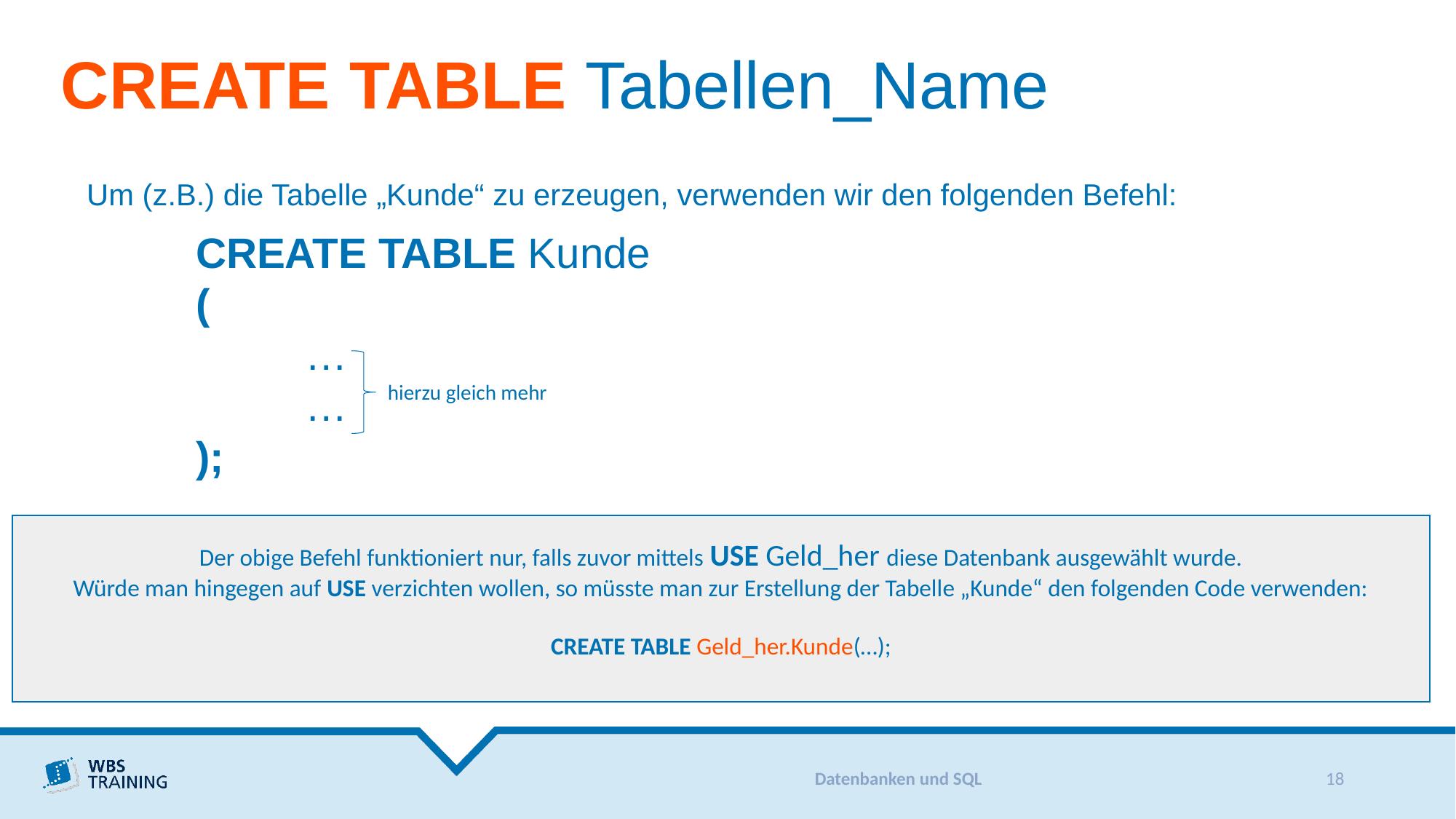

# CREATE TABLE Tabellen_Name
Um (z.B.) die Tabelle „Kunde“ zu erzeugen, verwenden wir den folgenden Befehl:

	CREATE TABLE Kunde
	(
		…
		…
	);

hierzu gleich mehr
Der obige Befehl funktioniert nur, falls zuvor mittels USE Geld_her diese Datenbank ausgewählt wurde.
Würde man hingegen auf USE verzichten wollen, so müsste man zur Erstellung der Tabelle „Kunde“ den folgenden Code verwenden:

CREATE TABLE Geld_her.Kunde(…);

Datenbanken und SQL
18